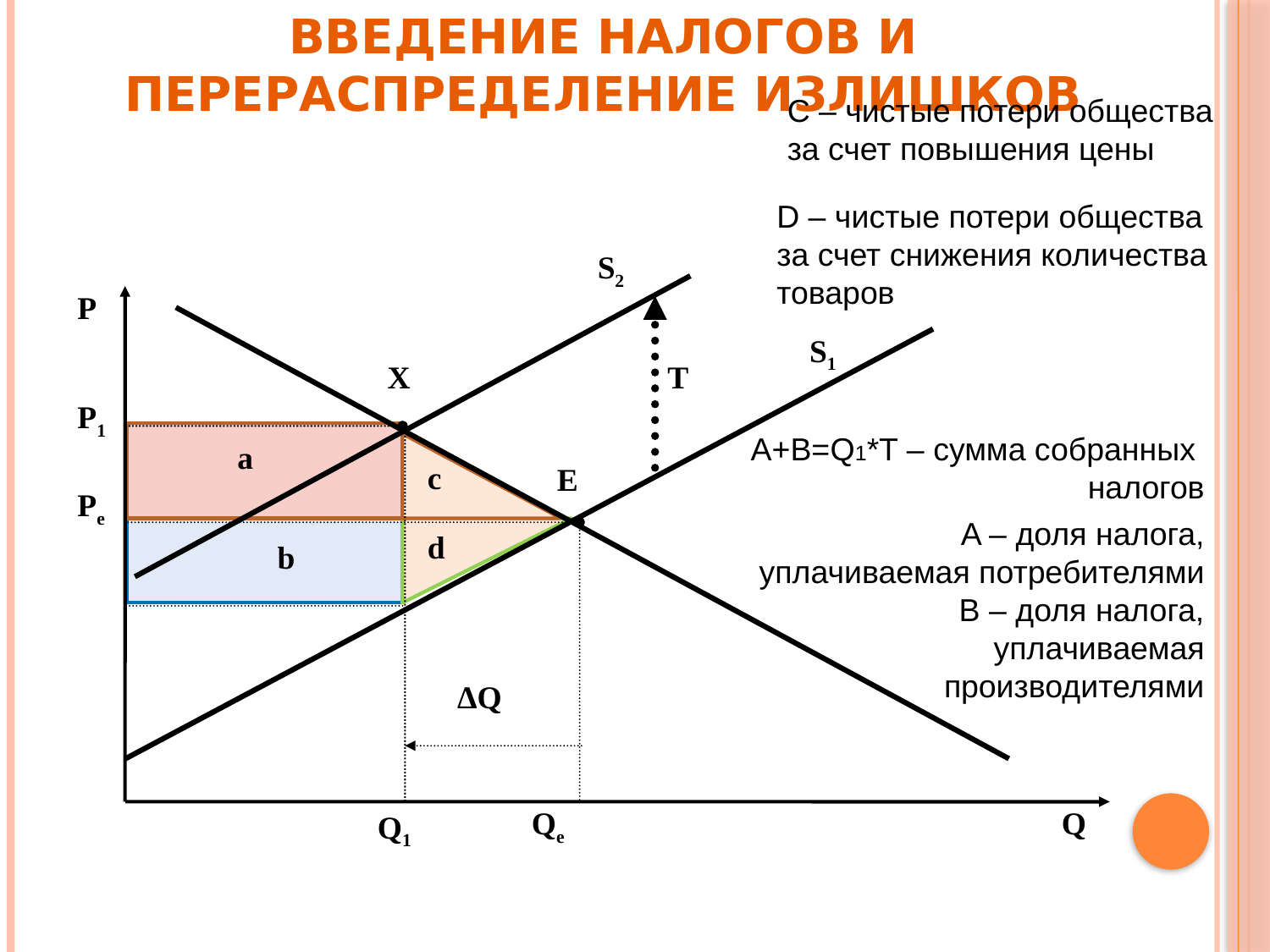

# Введение налогов и перераспределение излишков
С – чистые потери общества
за счет повышения цены
D – чистые потери общества
за счет снижения количества
товаров
S2

P

S1
E
Pe

Qe
Q

Т
Х
P1

A+B=Q1*T – сумма собранных
налогов

∆Р

Q1
а
c
A – доля налога, уплачиваемая потребителями
В – доля налога, уплачиваемая производителями

d
b

∆Q